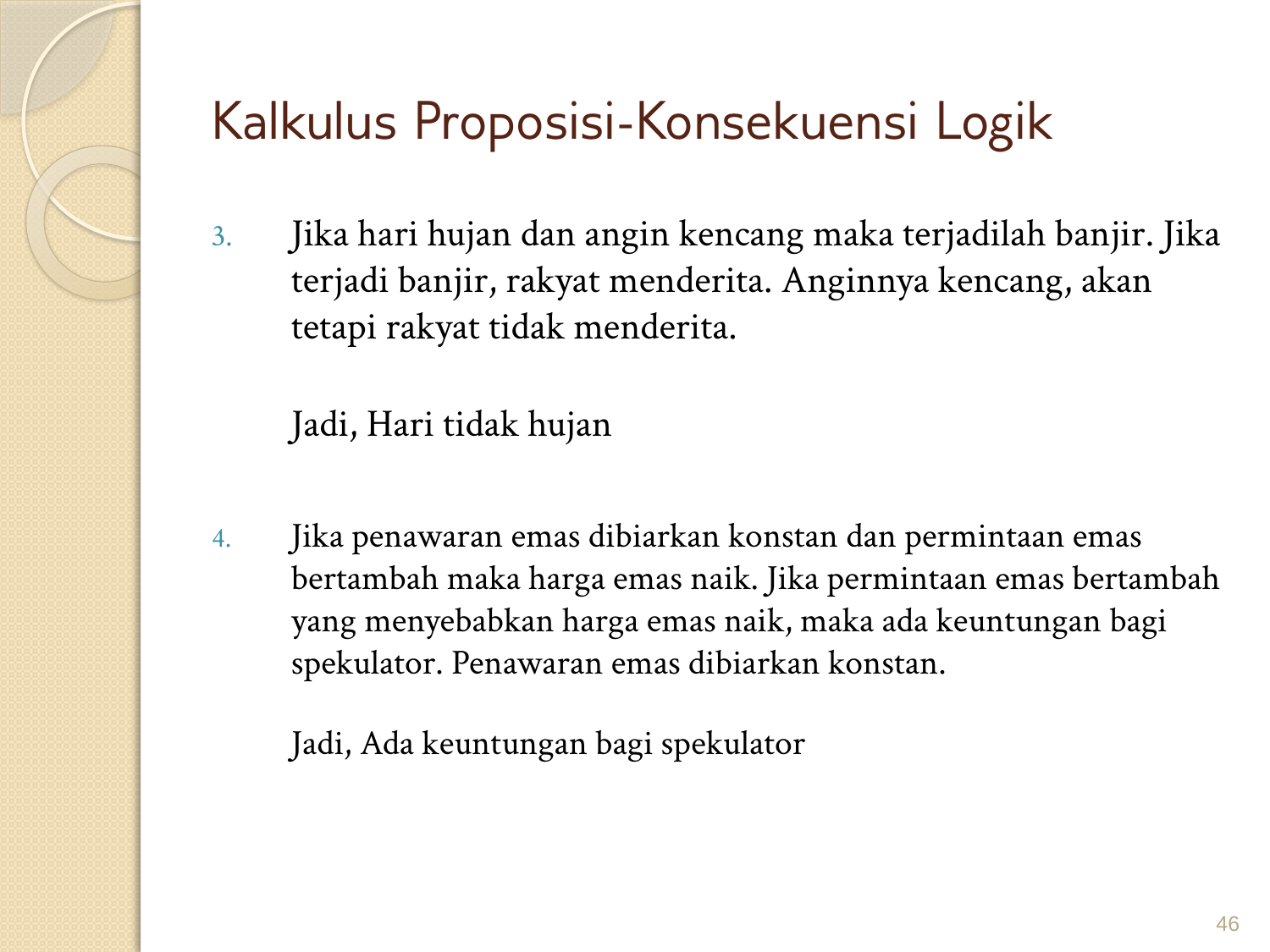

# Kalkulus Proposisi-Konsekuensi Logik
Jika hari hujan dan angin kencang maka terjadilah banjir. Jika terjadi banjir, rakyat menderita. Anginnya kencang, akan tetapi rakyat tidak menderita.

	Jadi, Hari tidak hujan

Jika penawaran emas dibiarkan konstan dan permintaan emas bertambah maka harga emas naik. Jika permintaan emas bertambah yang menyebabkan harga emas naik, maka ada keuntungan bagi spekulator. Penawaran emas dibiarkan konstan.

	Jadi, Ada keuntungan bagi spekulator
46